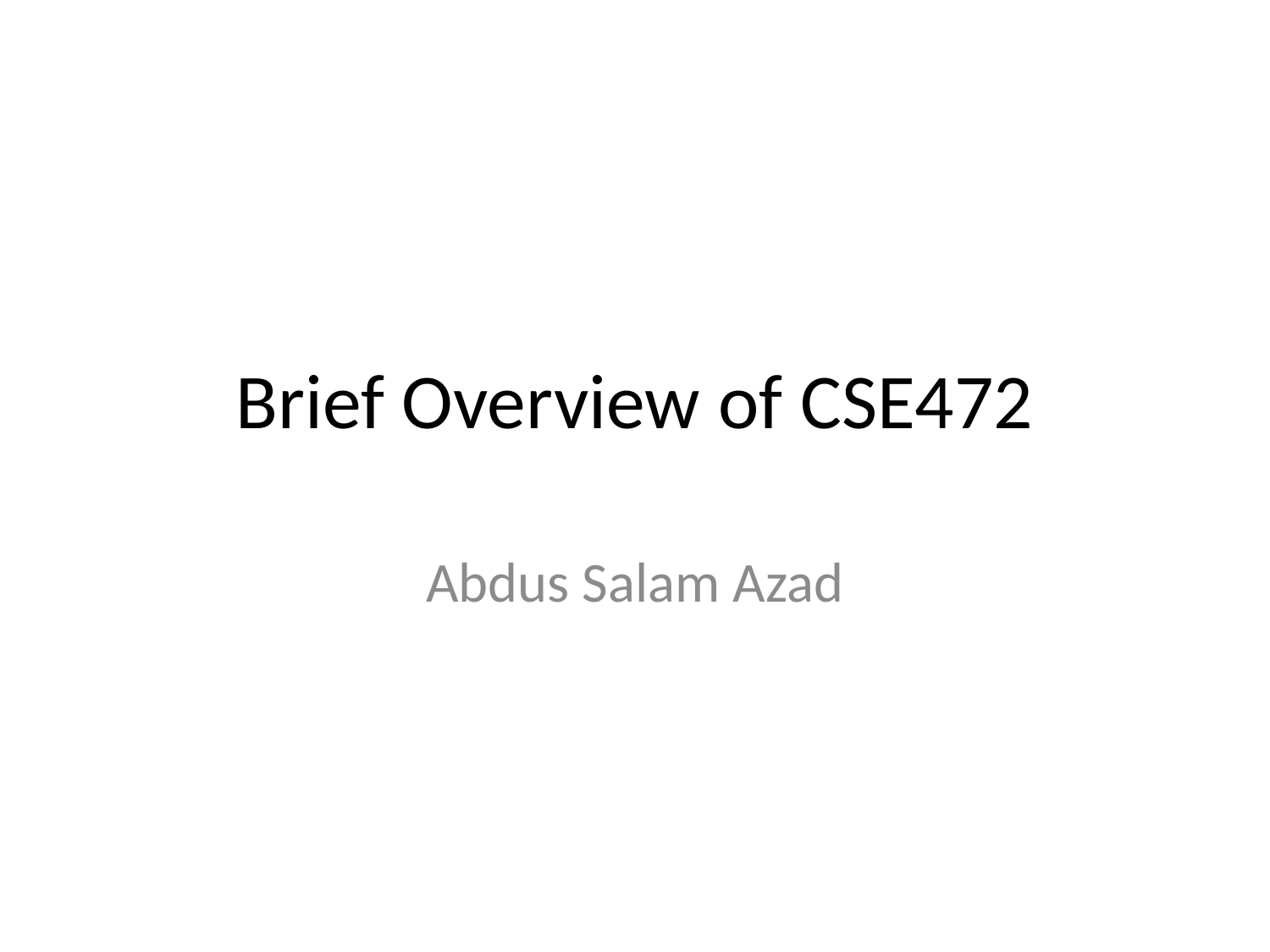

# Brief Overview of CSE472
Abdus Salam Azad